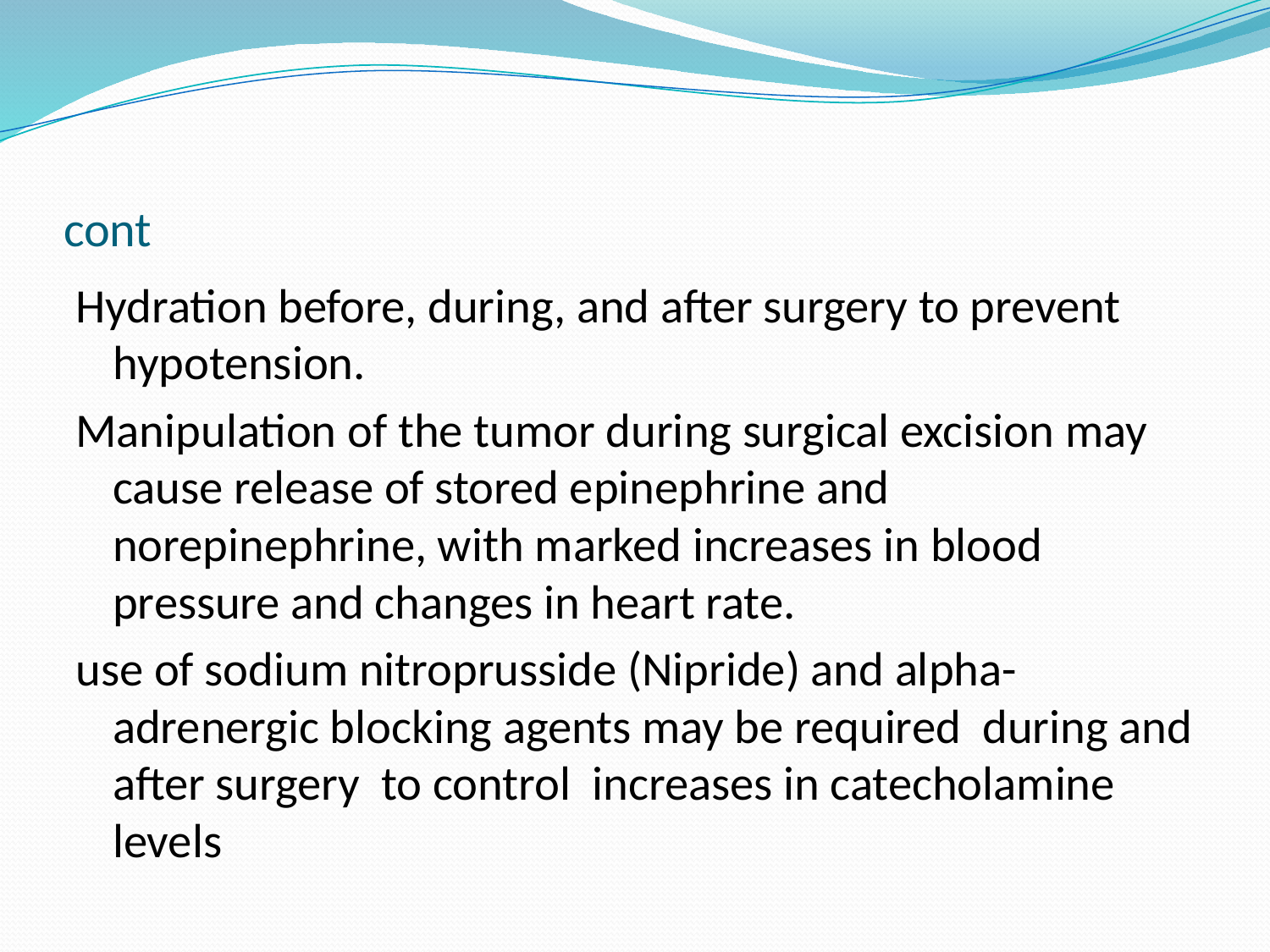

# cont
Hydration before, during, and after surgery to prevent hypotension.
Manipulation of the tumor during surgical excision may cause release of stored epinephrine and norepinephrine, with marked increases in blood pressure and changes in heart rate.
use of sodium nitroprusside (Nipride) and alpha-adrenergic blocking agents may be required  during and after surgery  to control  increases in catecholamine levels